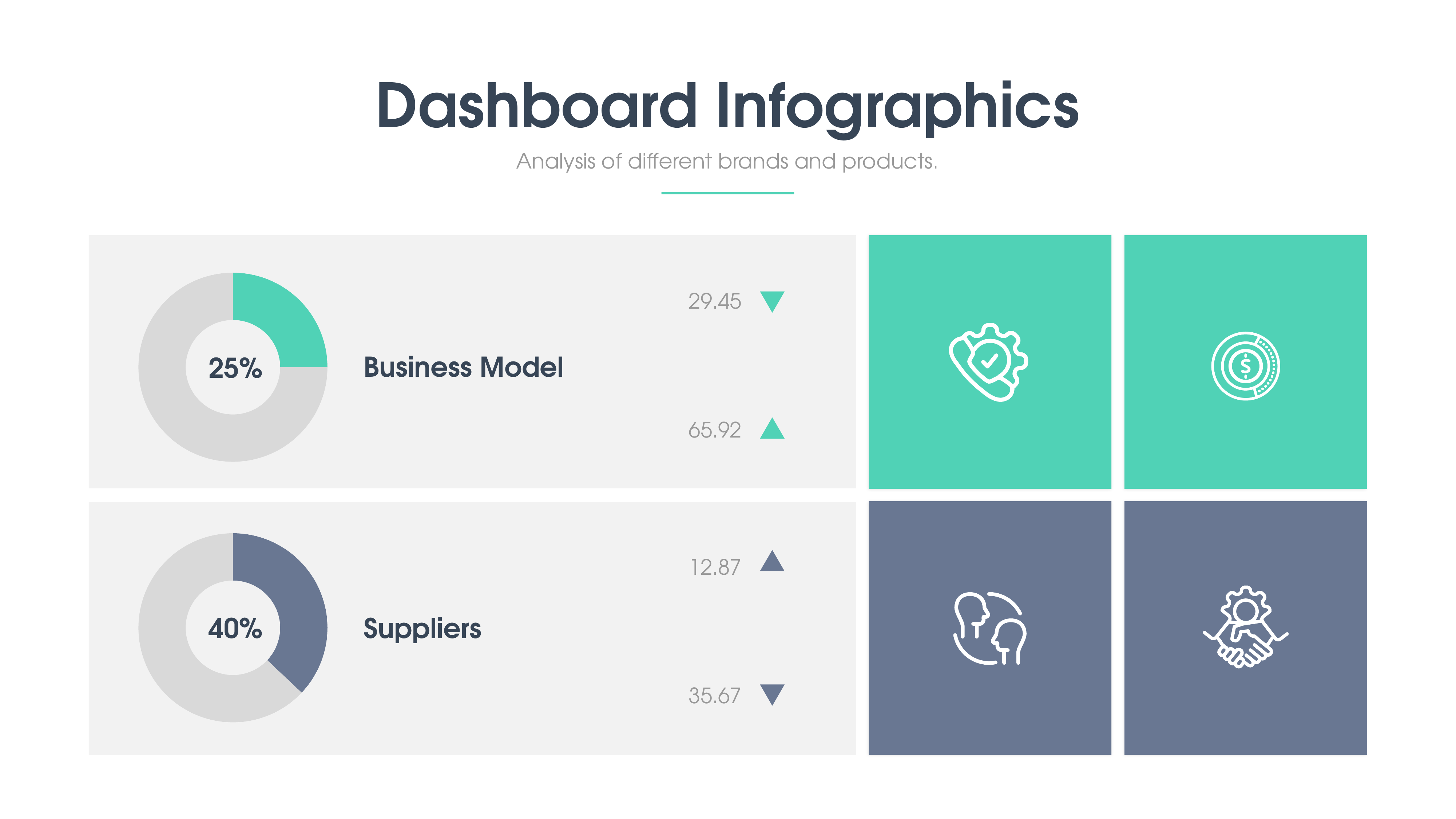

Dashboard Infographics
Analysis of different brands and products.

### Chart

| Category | Sales |
|---|---|
| 1st Qtr | 2.9 |
| 2nd Qtr | 8.7 |
29.45

Business Model
25%
65.92

### Chart

| Category | Sales |
|---|---|
| 1st Qtr | 2.0 |
| 2nd Qtr | 3.4 |
12.87

Suppliers
40%
35.67